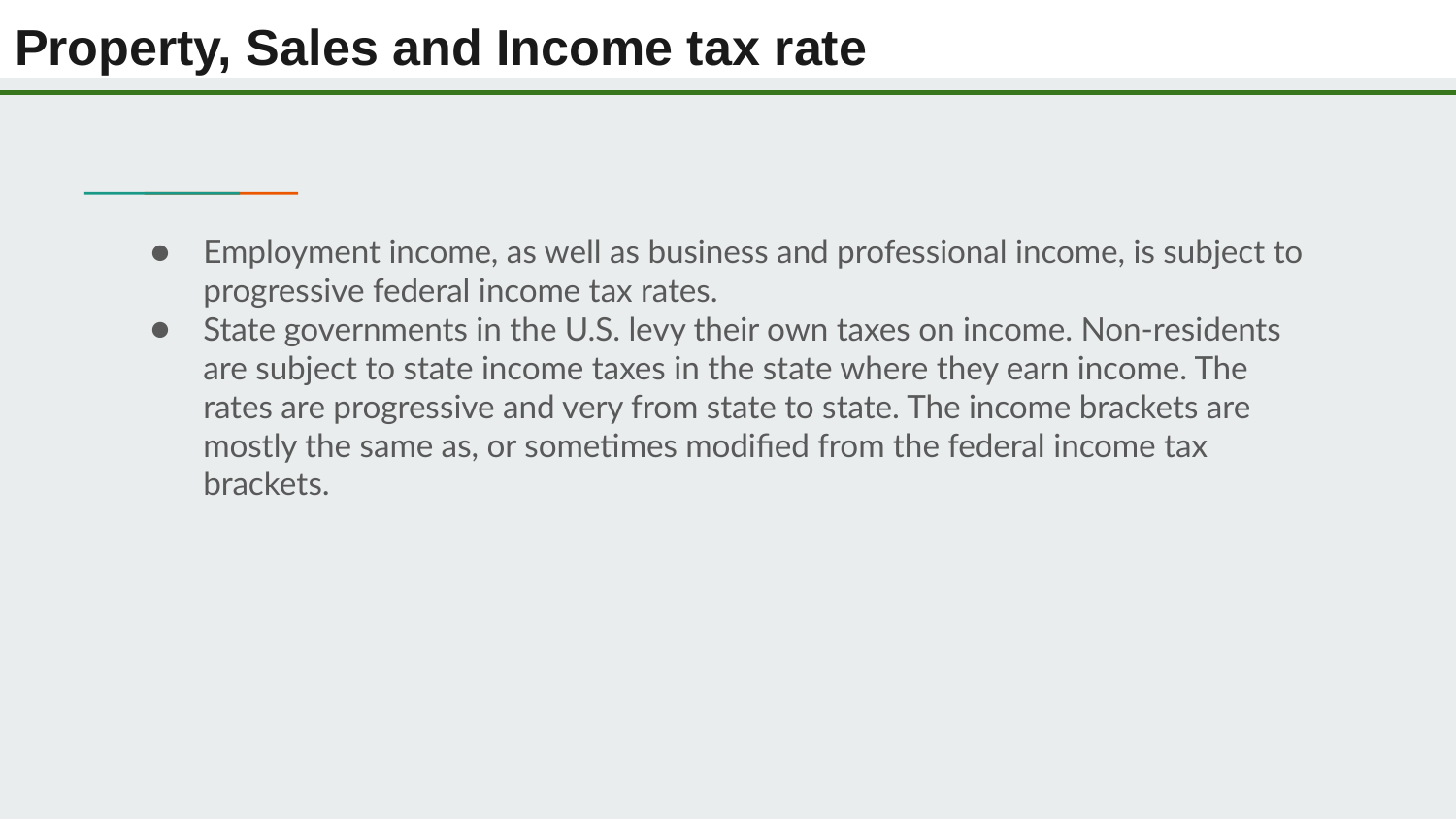

# Property, Sales and Income tax rate
Employment income, as well as business and professional income, is subject to progressive federal income tax rates.
State governments in the U.S. levy their own taxes on income. Non-residents are subject to state income taxes in the state where they earn income. The rates are progressive and very from state to state. The income brackets are mostly the same as, or sometimes modified from the federal income tax brackets.